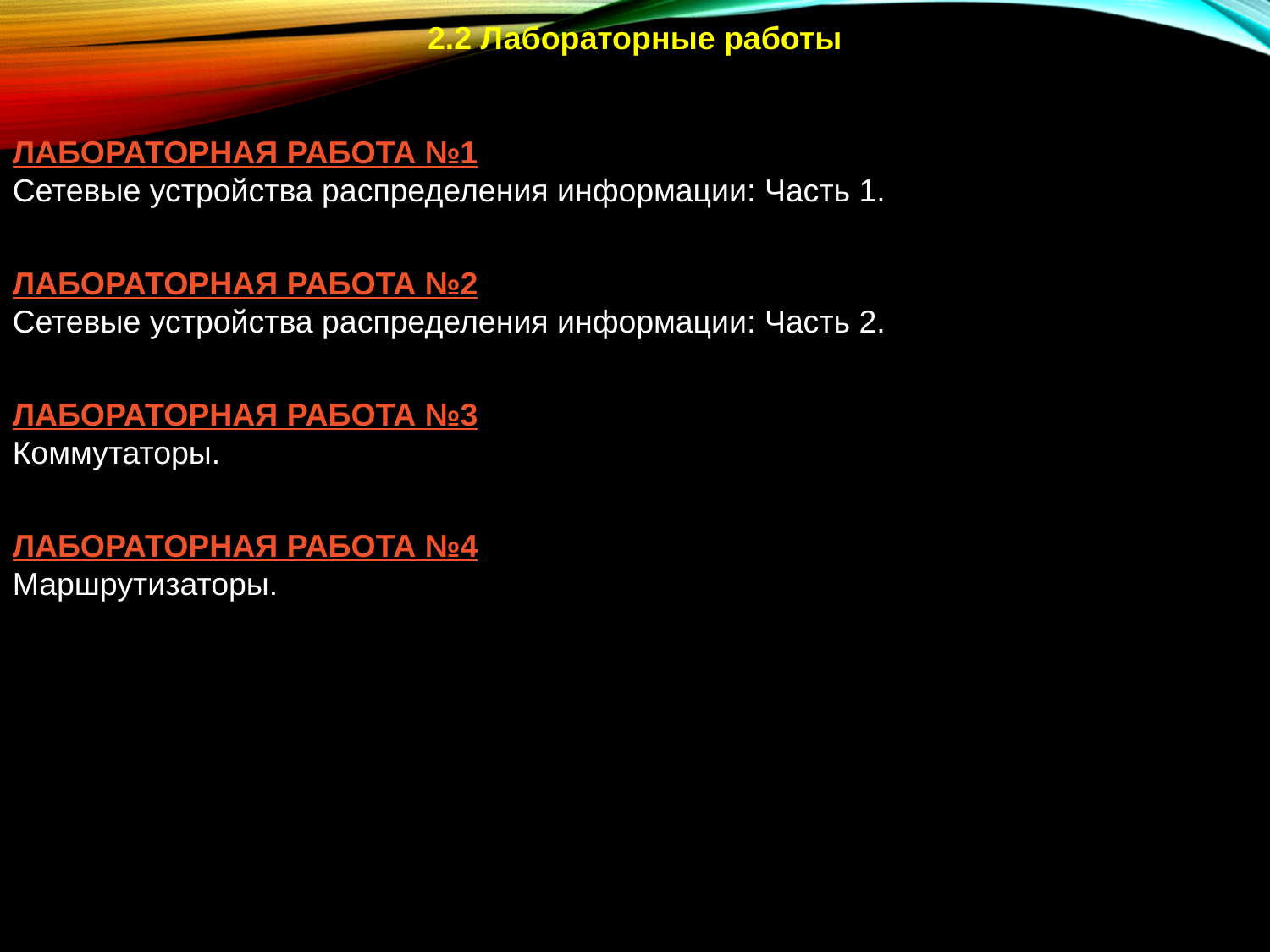

2.2 Лабораторные работы

ЛАБОРАТОРНАЯ РАБОТА №1
Сетевые устройства распределения информации: Часть 1.

ЛАБОРАТОРНАЯ РАБОТА №2
Сетевые устройства распределения информации: Часть 2.

ЛАБОРАТОРНАЯ РАБОТА №3
Коммутаторы.

ЛАБОРАТОРНАЯ РАБОТА №4
Маршрутизаторы.